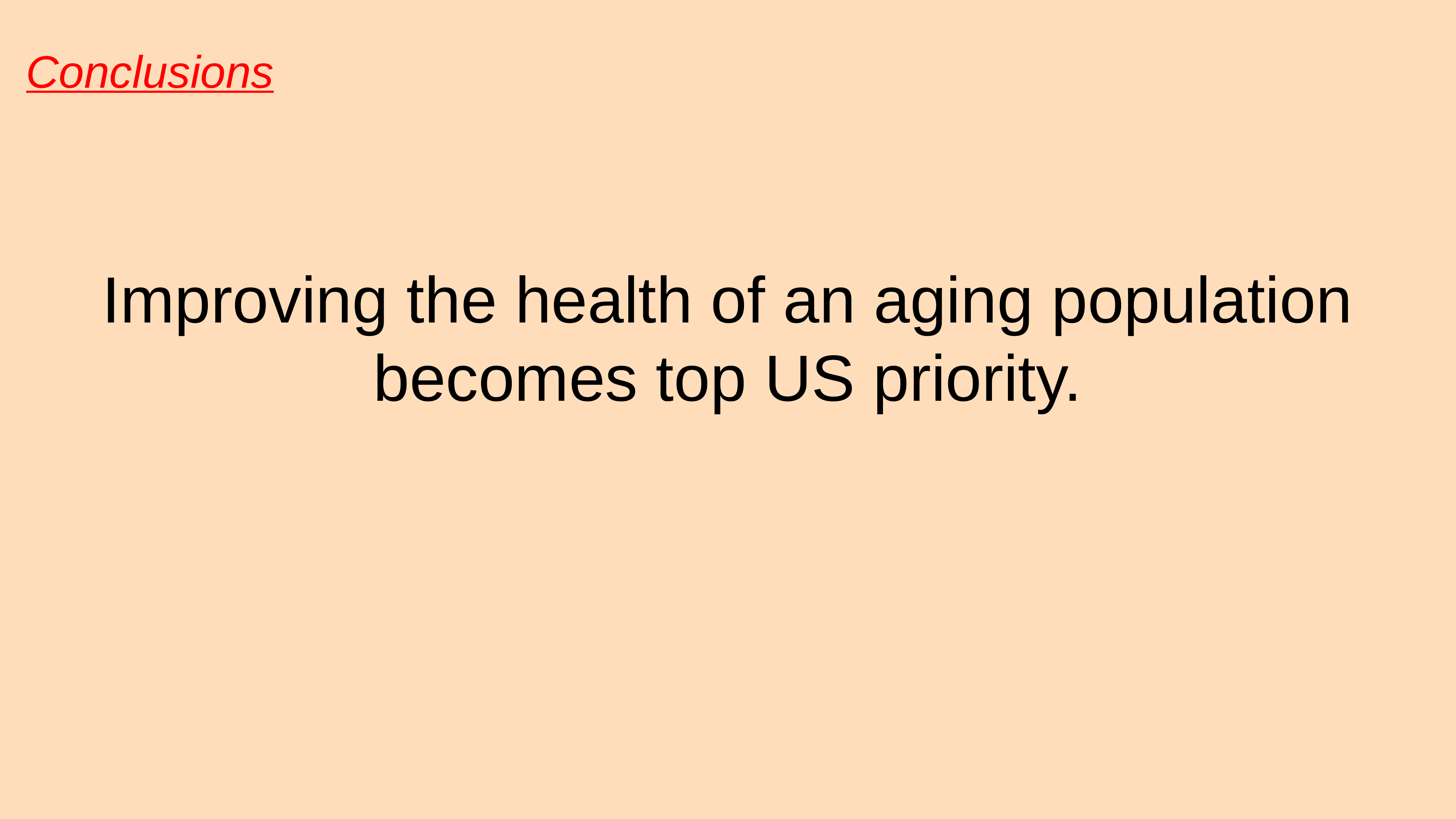

Conclusions
Improving the health of an aging population becomes top US priority.